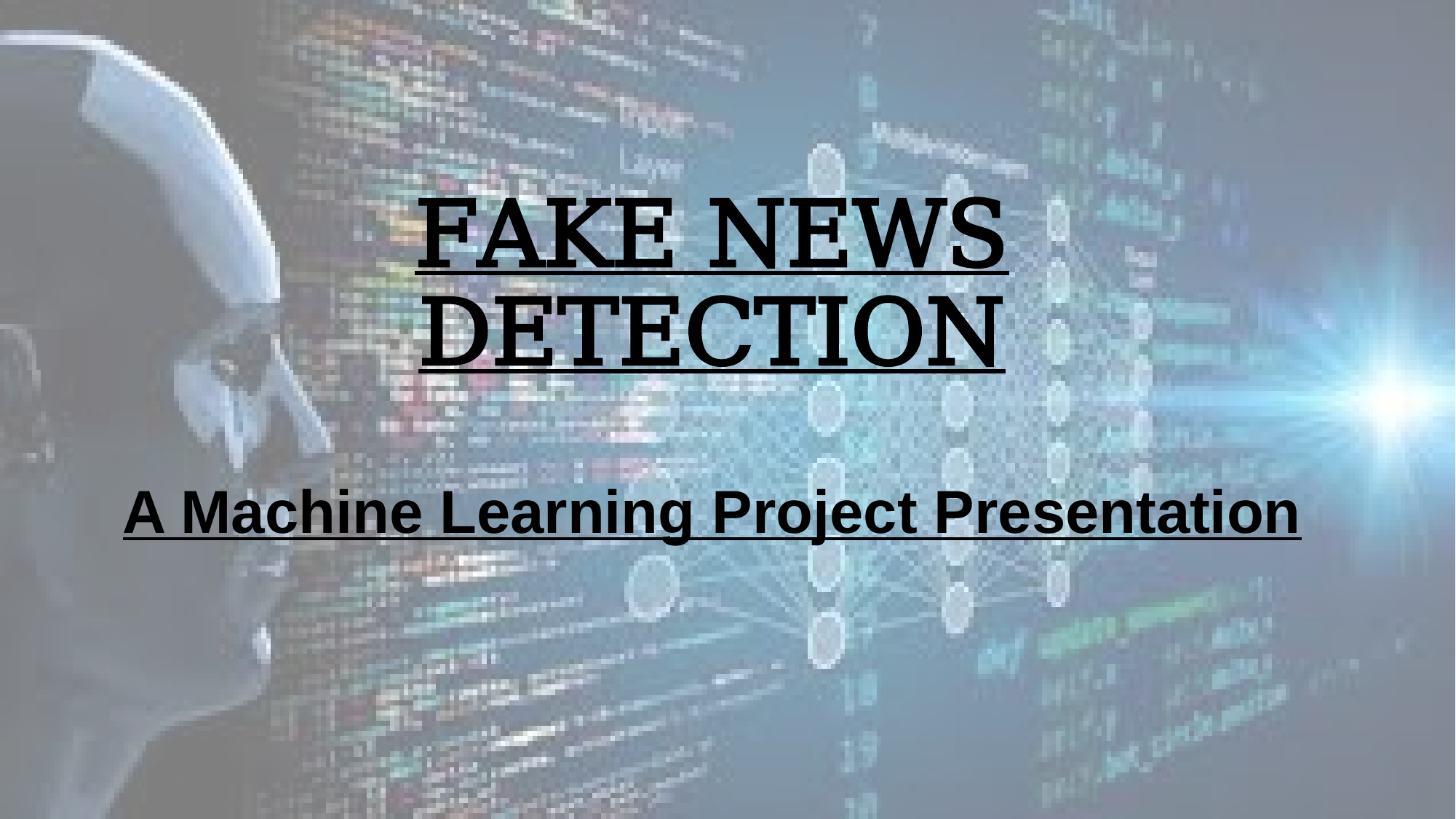

# FAKE NEWS DETECTION
A Machine Learning Project Presentation